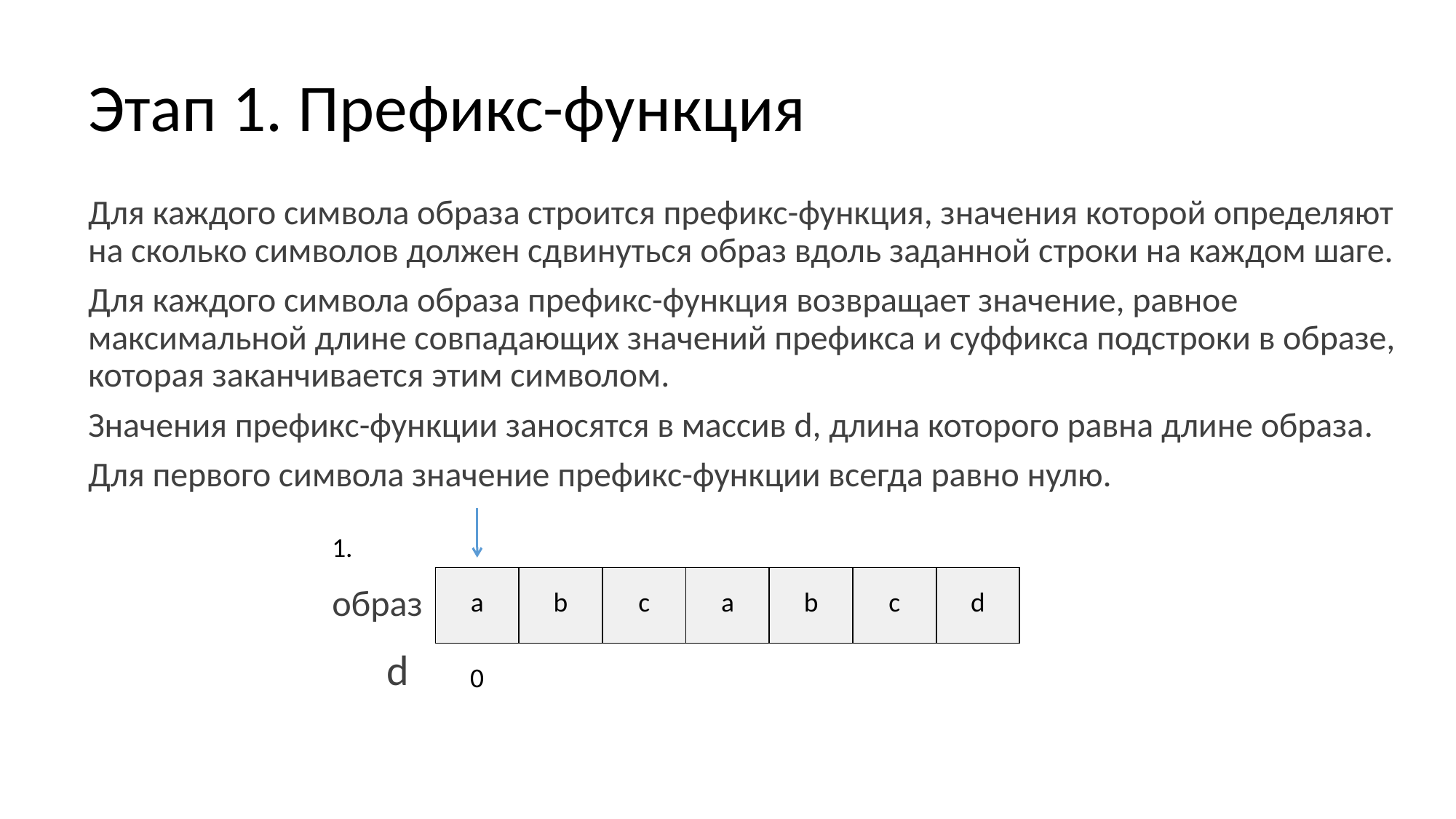

# Этап 1. Префикс-функция
Для каждого символа образа строится префикс-функция, значения которой определяют на сколько символов должен сдвинуться образ вдоль заданной строки на каждом шаге.
Для каждого символа образа префикс-функция возвращает значение, равное максимальной длине совпадающих значений префикса и суффикса подстроки в образе, которая заканчивается этим символом.
Значения префикс-функции заносятся в массив d, длина которого равна длине образа.
Для первого символа значение префикс-функции всегда равно нулю.
1.
| a | b | c | a | b | c | d |
| --- | --- | --- | --- | --- | --- | --- |

образ
d
0